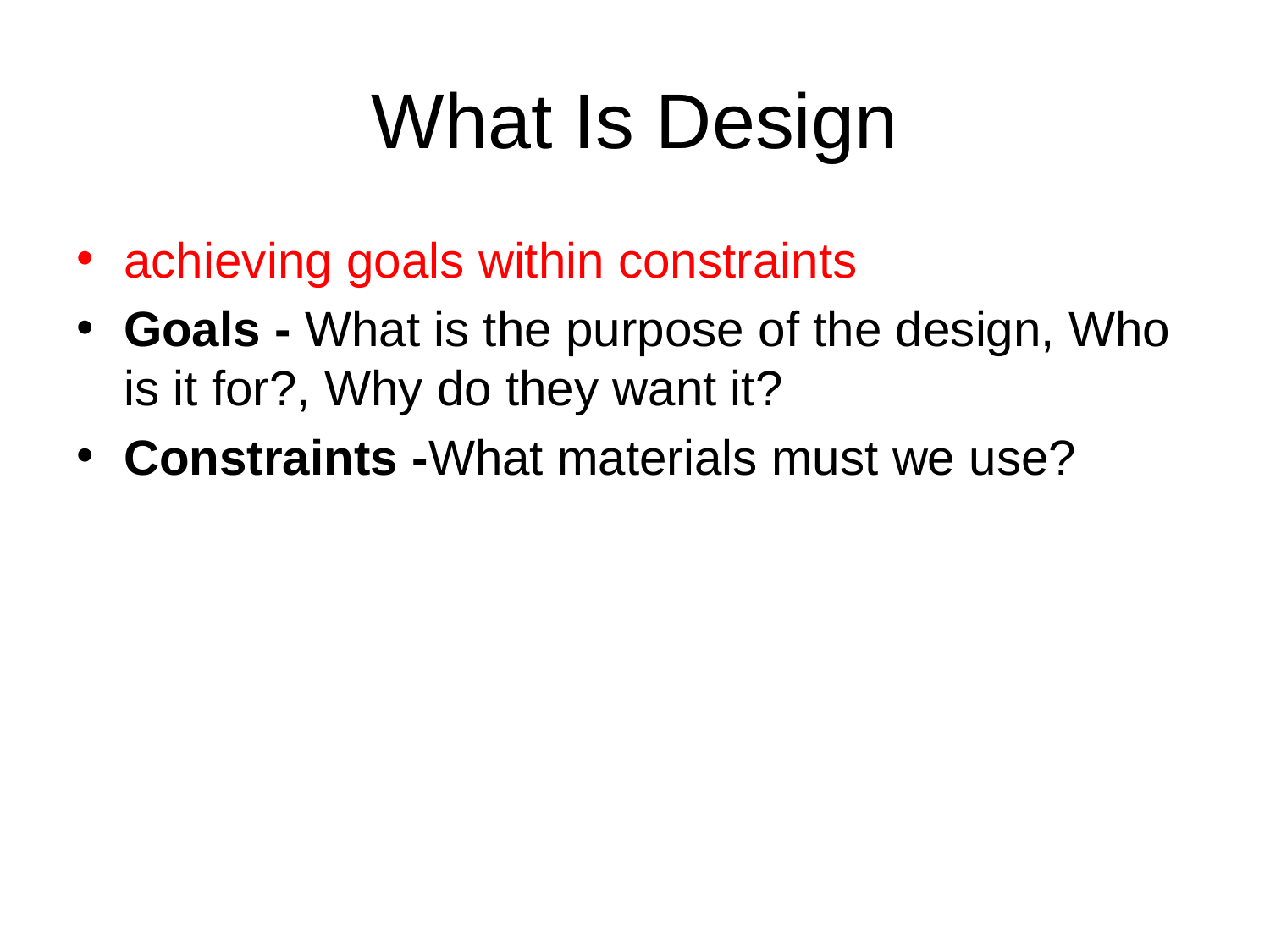

# What Is Design
achieving goals within constraints
Goals - What is the purpose of the design, Who is it for?, Why do they want it?
Constraints -What materials must we use?